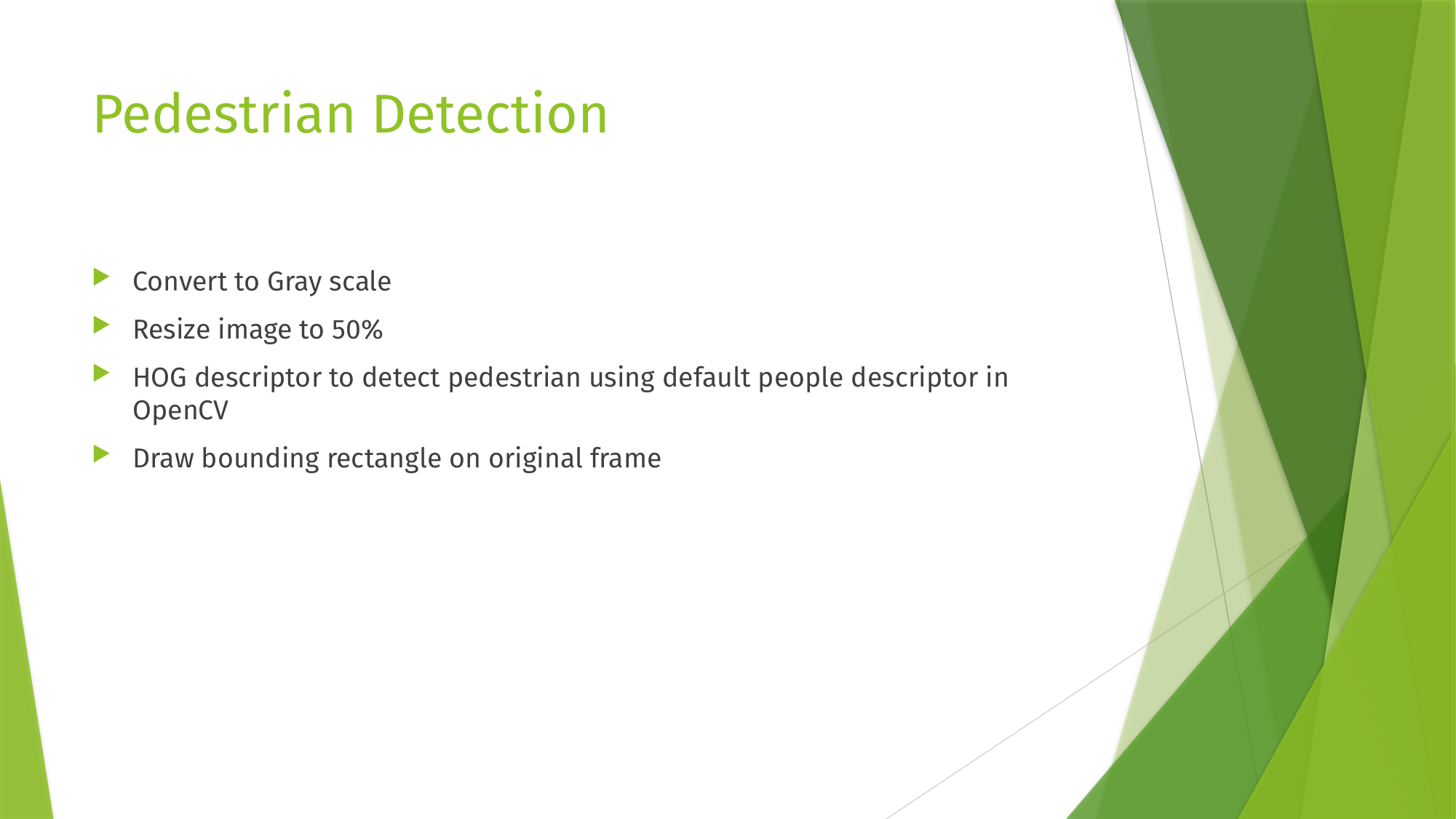

# Pedestrian Detection
Convert to Gray scale
Resize image to 50%
HOG descriptor to detect pedestrian using default people descriptor in OpenCV
Draw bounding rectangle on original frame